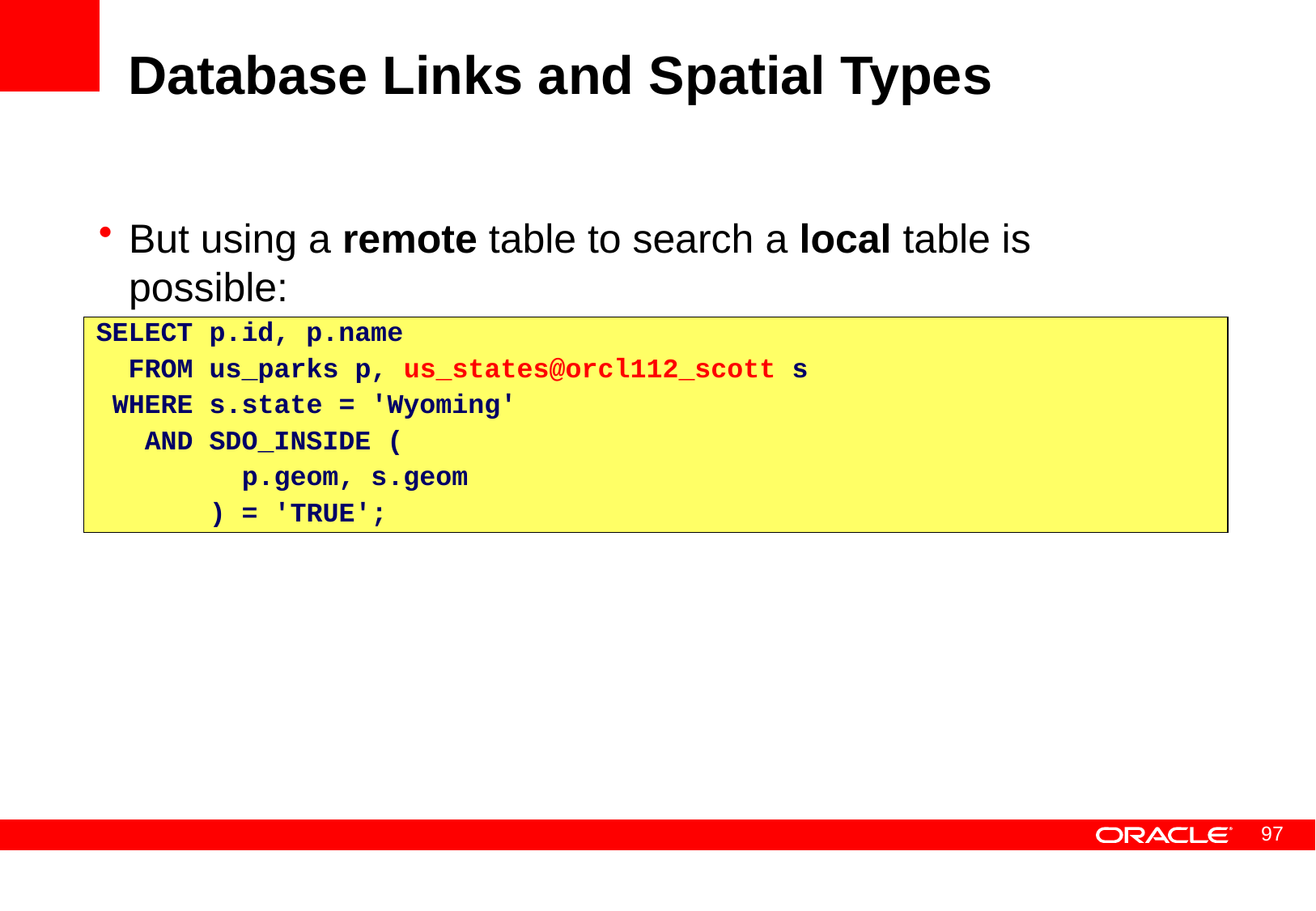

# Database Links and Spatial Types
But using a remote table to search a local table is possible:

SELECT p.id, p.name
  FROM us_parks p, us_states@orcl112_scott s
 WHERE s.state = 'Wyoming'
   AND SDO_INSIDE (
         p.geom, s.geom
       ) = 'TRUE';